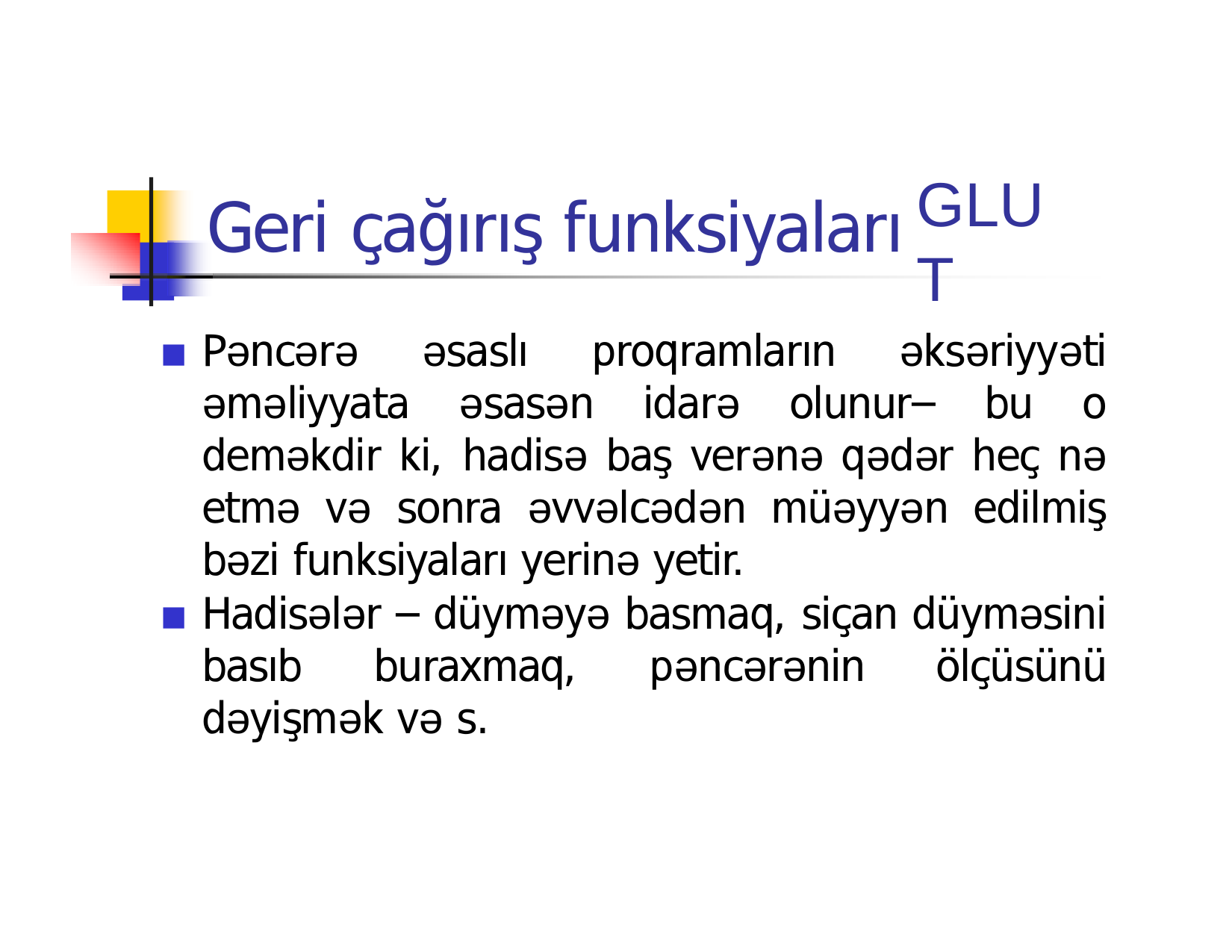

# GLUT
Geri çağırış funksiyaları

Pəncərə əsaslı proqramların əksəriyyəti əməliyyata əsasən idarə olunur– bu o deməkdir ki, hadisə baş verənə qədər heç nə etmə və sonra əvvəlcədən müəyyən edilmiş bəzi funksiyaları yerinə yetir.
Hadisələr – düyməyə basmaq, siçan düyməsini basıb buraxmaq, pəncərənin ölçüsünü dəyişmək və s.